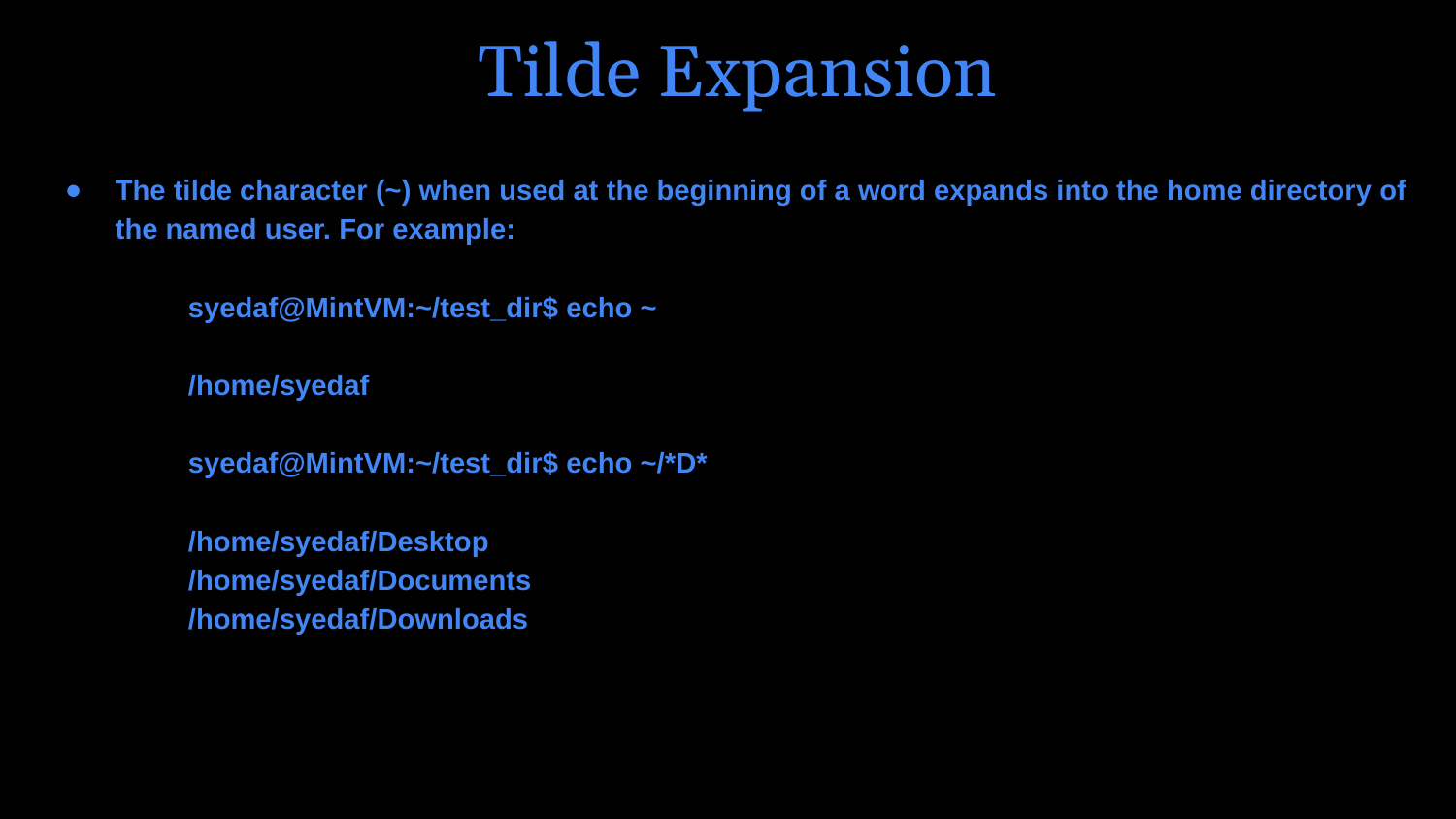

# Tilde Expansion

The tilde character (~) when used at the beginning of a word expands into the home directory of the named user. For example:

	syedaf@MintVM:~/test_dir$ echo ~

/home/syedaf

	syedaf@MintVM:~/test_dir$ echo ~/*D*

/home/syedaf/Desktop
/home/syedaf/Documents
/home/syedaf/Downloads